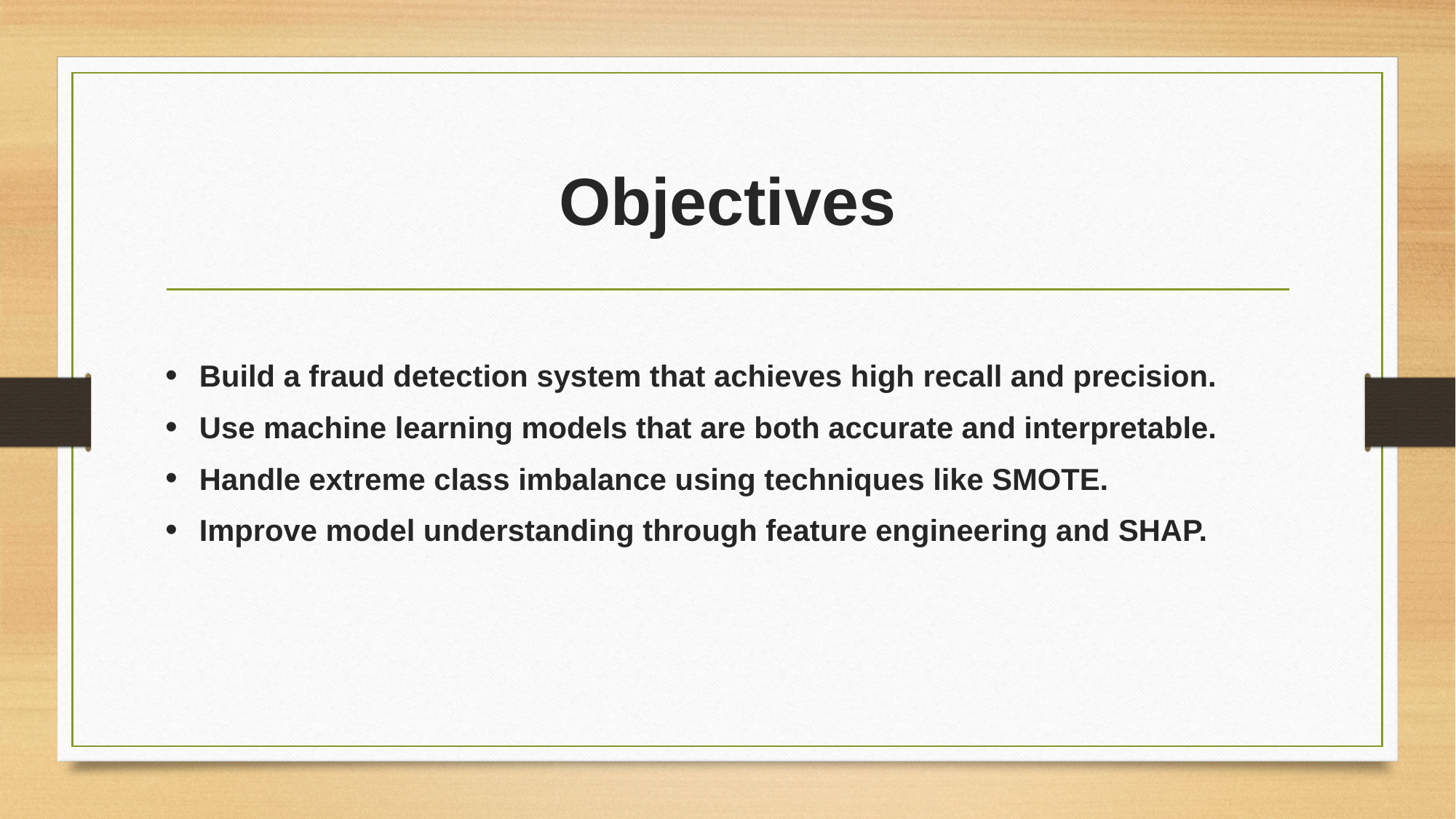

# Objectives
Build a fraud detection system that achieves high recall and precision.
Use machine learning models that are both accurate and interpretable.
Handle extreme class imbalance using techniques like SMOTE.
Improve model understanding through feature engineering and SHAP.